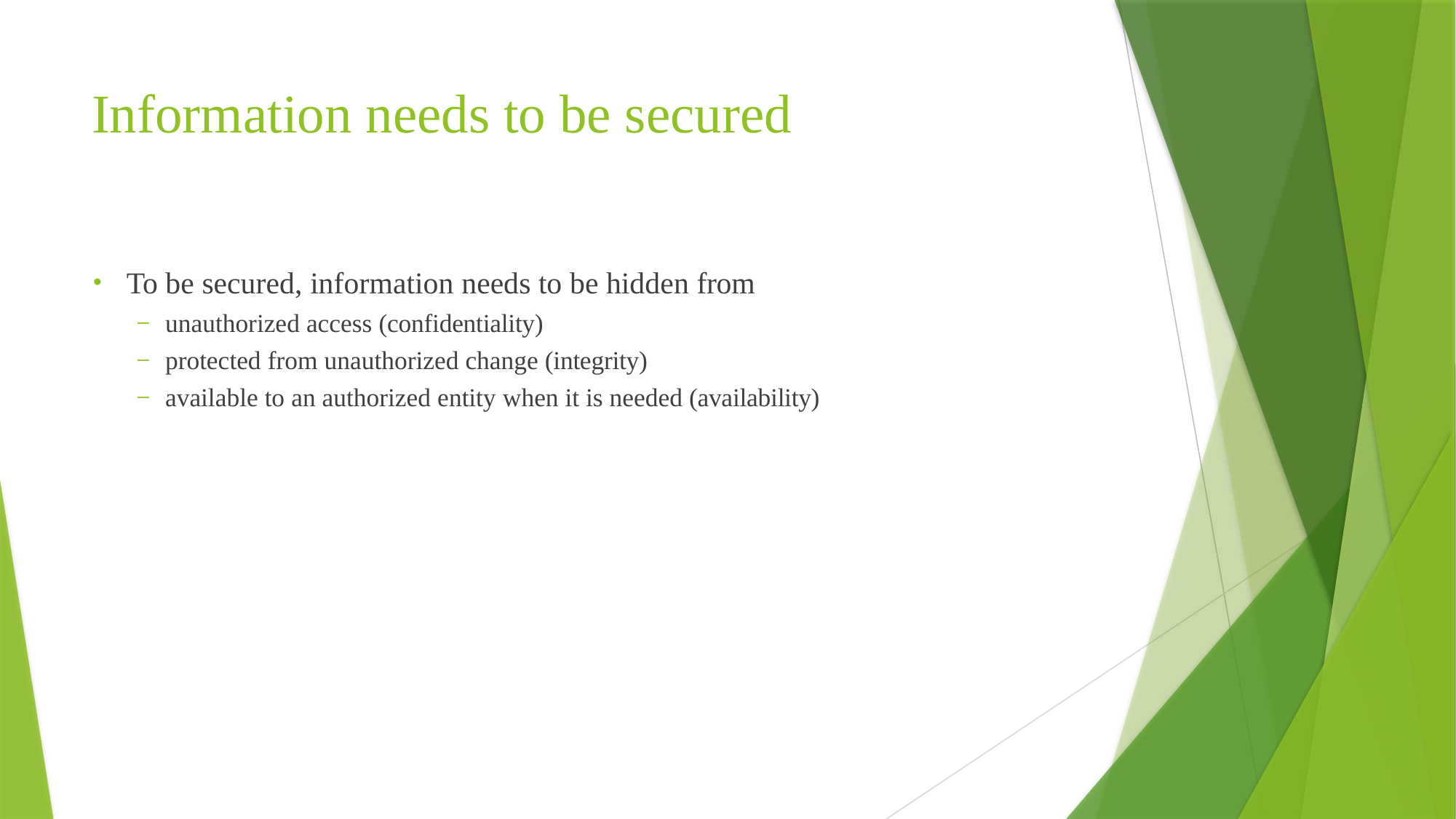

# Information needs to be secured
To be secured, information needs to be hidden from
unauthorized access (confidentiality)
protected from unauthorized change (integrity)
available to an authorized entity when it is needed (availability)